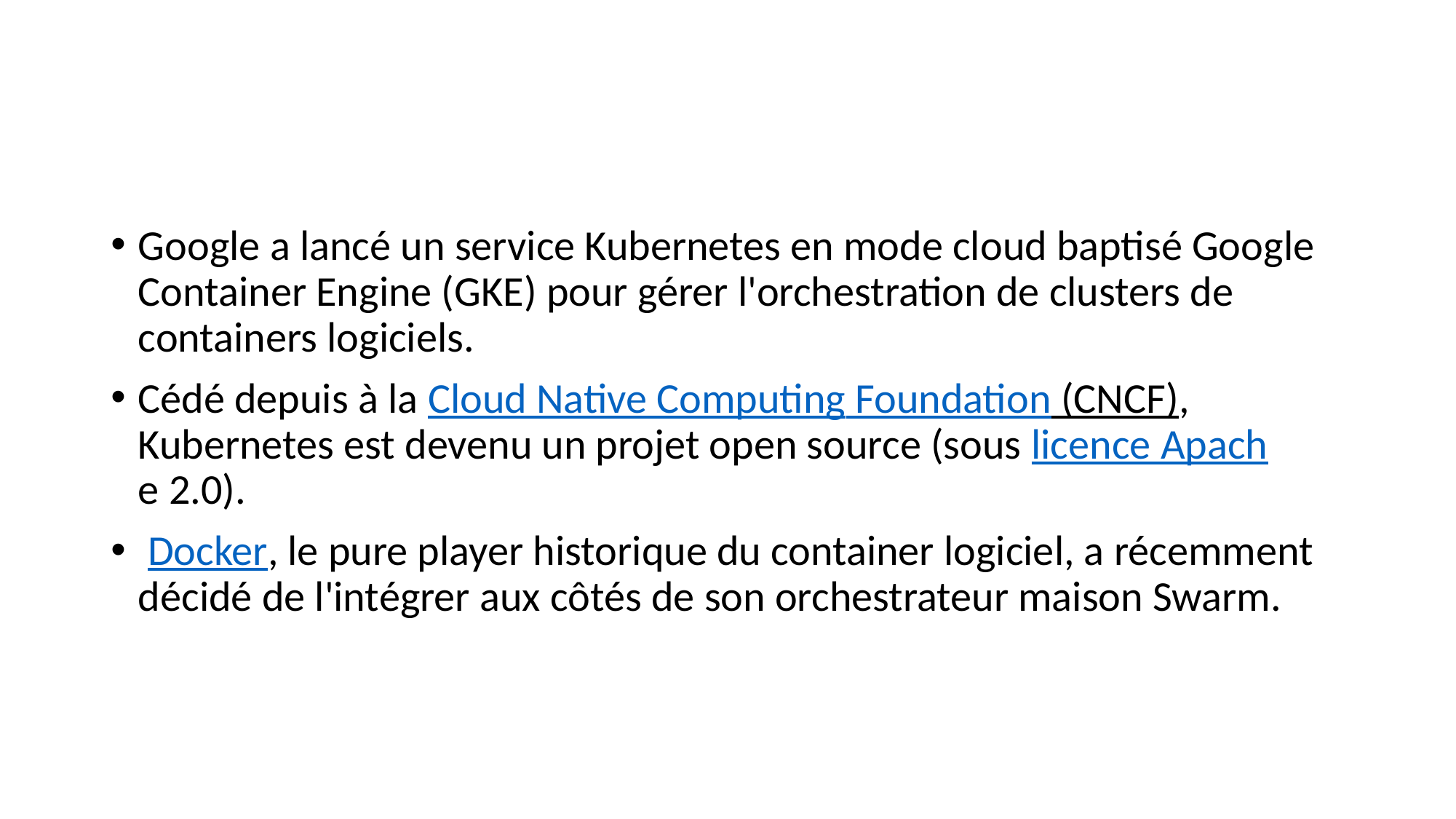

#
Google a lancé un service Kubernetes en mode cloud baptisé Google Container Engine (GKE) pour gérer l'orchestration de clusters de containers logiciels.
Cédé depuis à la Cloud Native Computing Foundation (CNCF), Kubernetes est devenu un projet open source (sous licence Apache 2.0).
 Docker, le pure player historique du container logiciel, a récemment décidé de l'intégrer aux côtés de son orchestrateur maison Swarm.